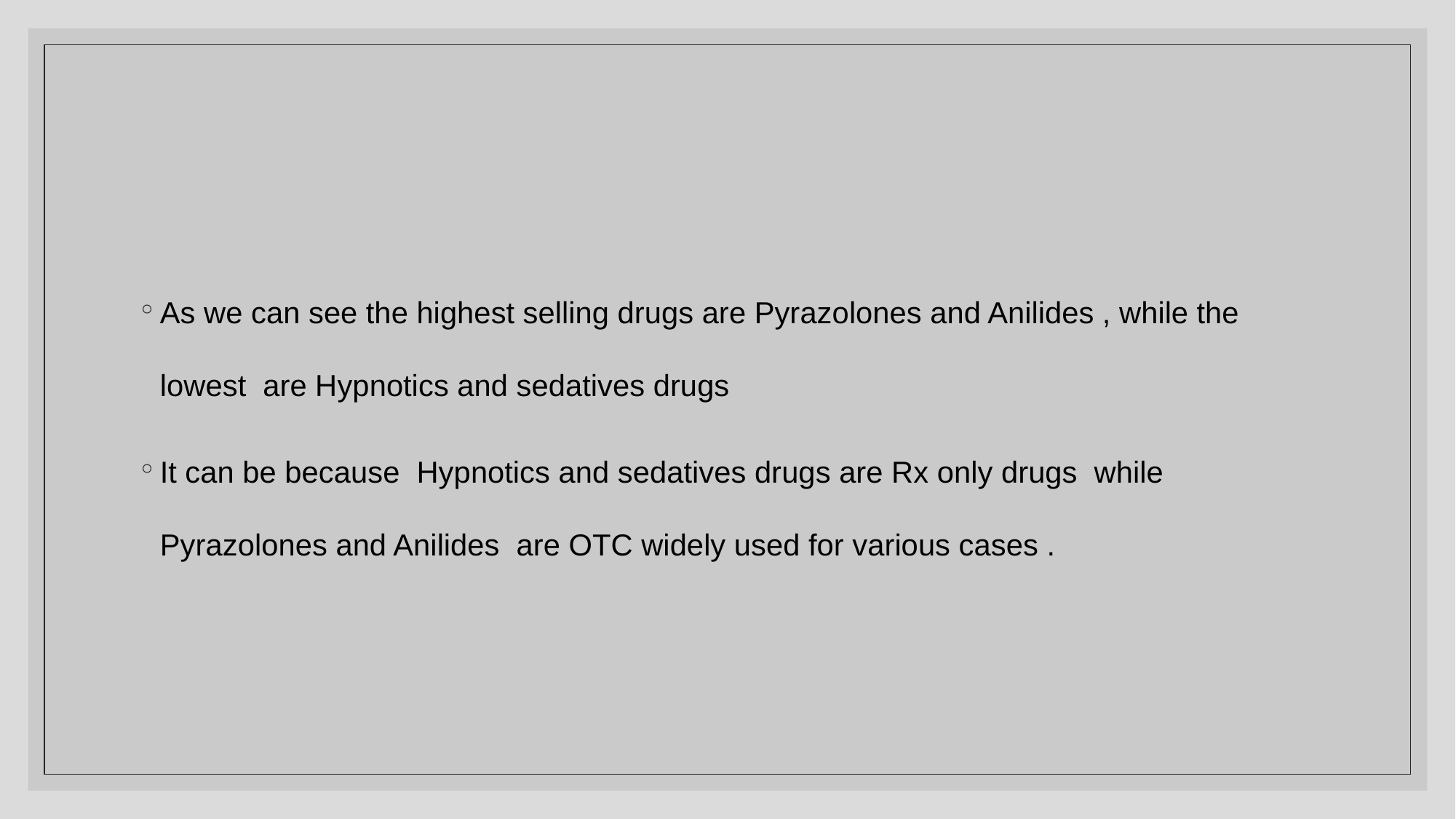

As we can see the highest selling drugs are Pyrazolones and Anilides , while the lowest  are Hypnotics and sedatives drugs
It can be because  Hypnotics and sedatives drugs are Rx only drugs  while Pyrazolones and Anilides  are OTC widely used for various cases .